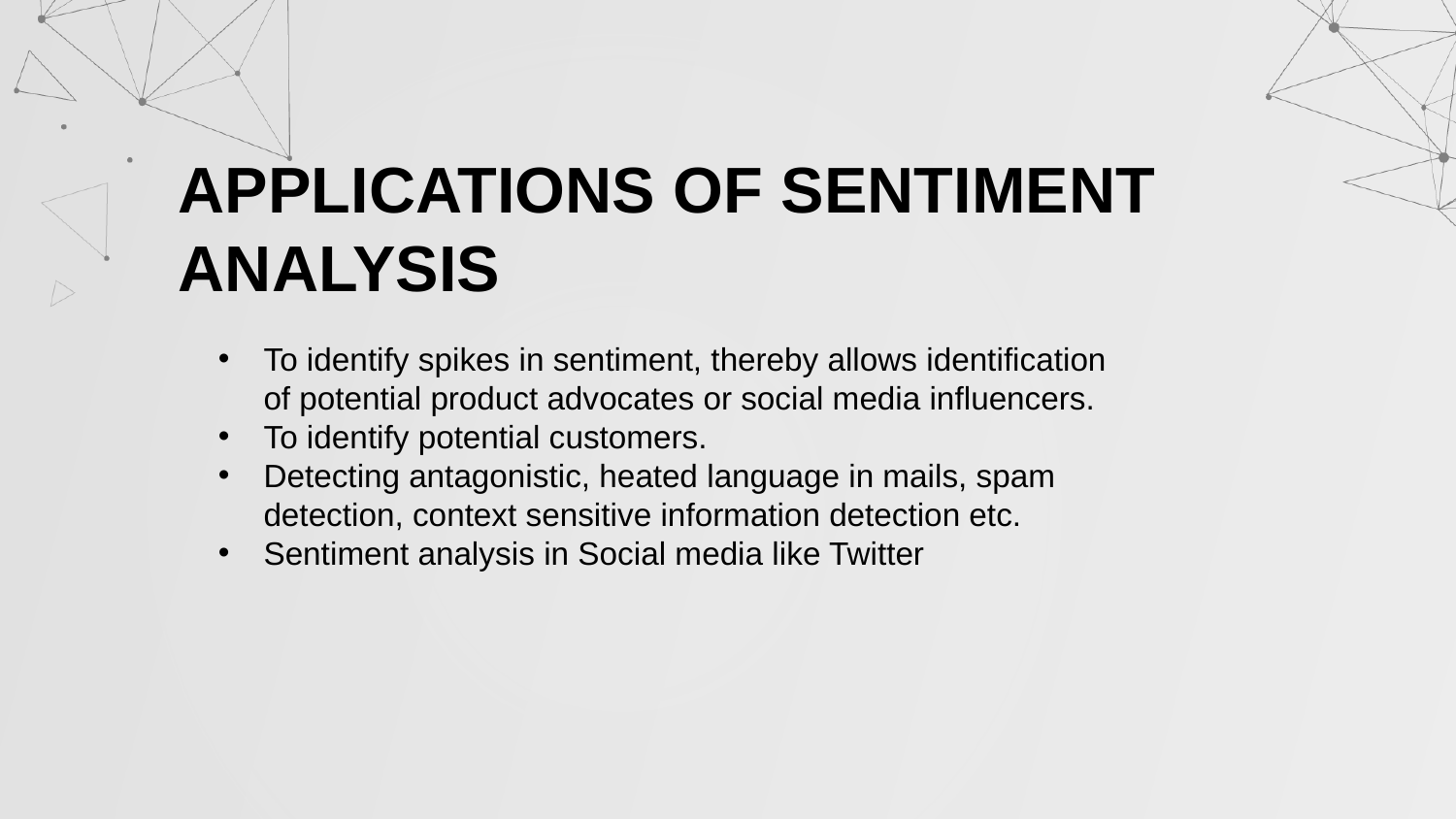

APPLICATIONS OF SENTIMENT ANALYSIS
To identify spikes in sentiment, thereby allows identification of potential product advocates or social media influencers.
To identify potential customers.
Detecting antagonistic, heated language in mails, spam detection, context sensitive information detection etc.
Sentiment analysis in Social media like Twitter